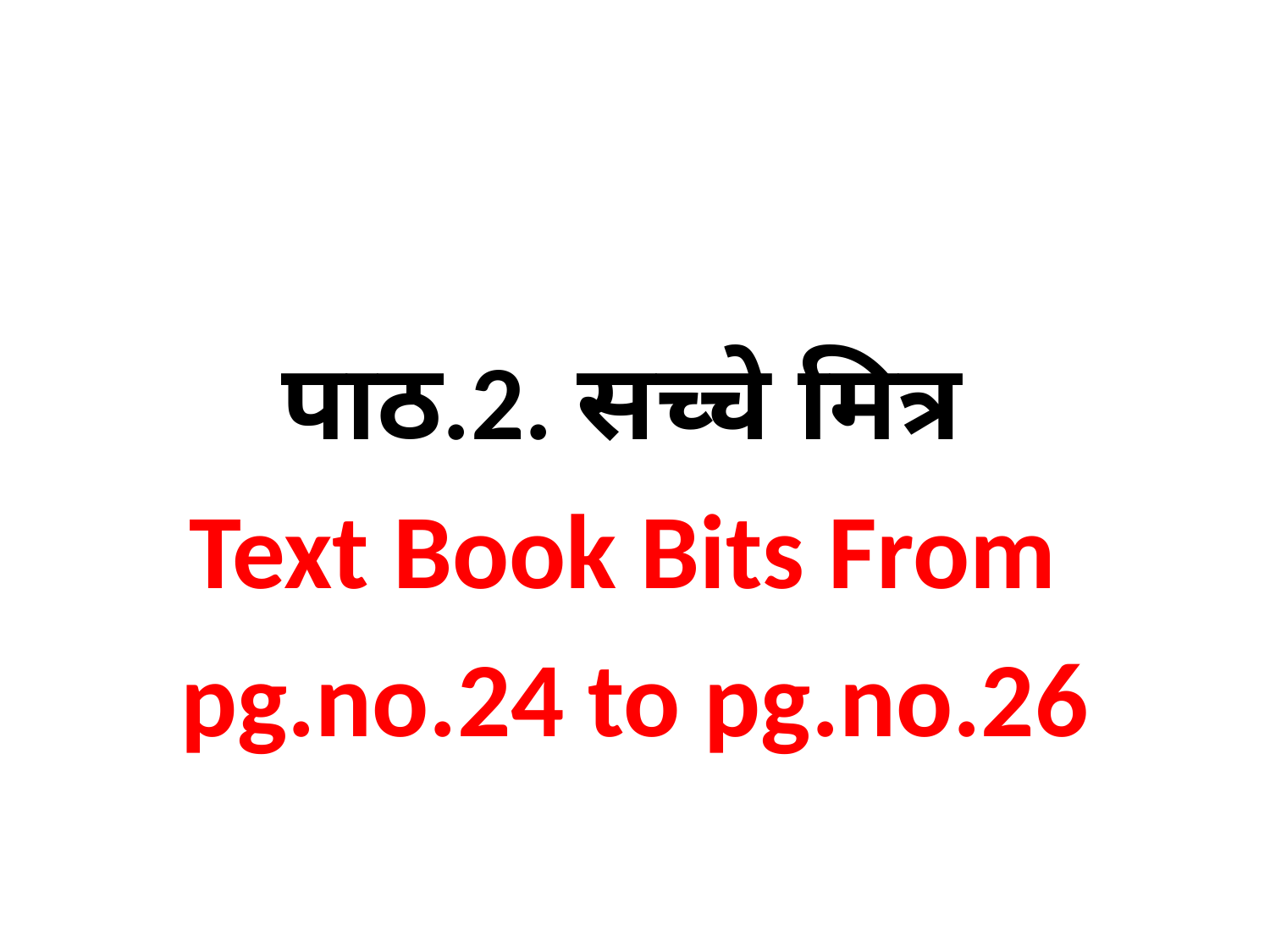

# पाठ.2. सच्चे मित्र
Text Book Bits From
pg.no.24 to pg.no.26